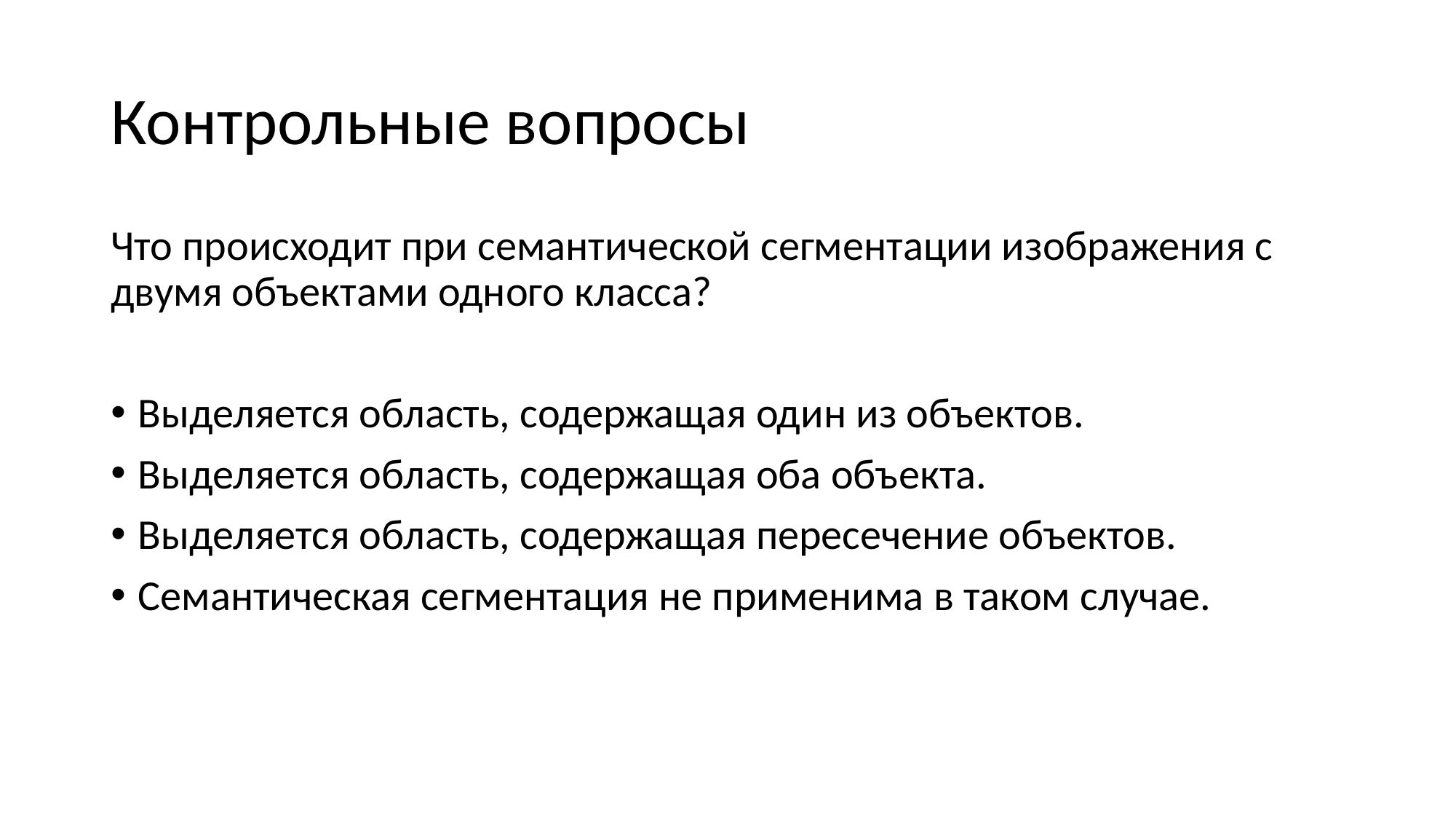

# Контрольные вопросы
Что происходит при семантической сегментации изображения с двумя объектами одного класса?

Выделяется область, содержащая один из объектов.
Выделяется область, содержащая оба объекта.
Выделяется область, содержащая пересечение объектов.
Семантическая сегментация не применима в таком случае.